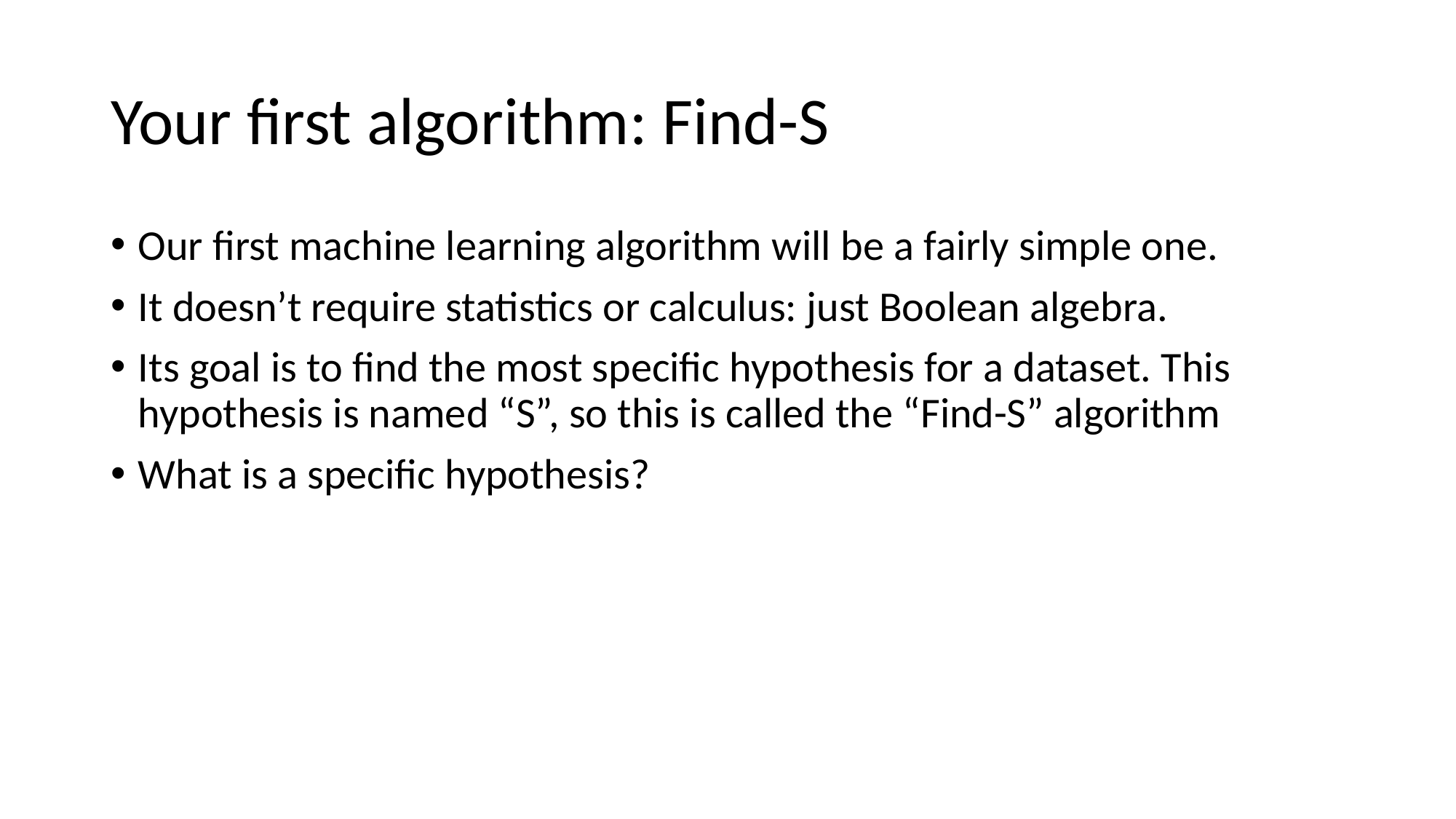

# Your first algorithm: Find-S
Our first machine learning algorithm will be a fairly simple one.
It doesn’t require statistics or calculus: just Boolean algebra.
Its goal is to find the most specific hypothesis for a dataset. This hypothesis is named “S”, so this is called the “Find-S” algorithm
What is a specific hypothesis?